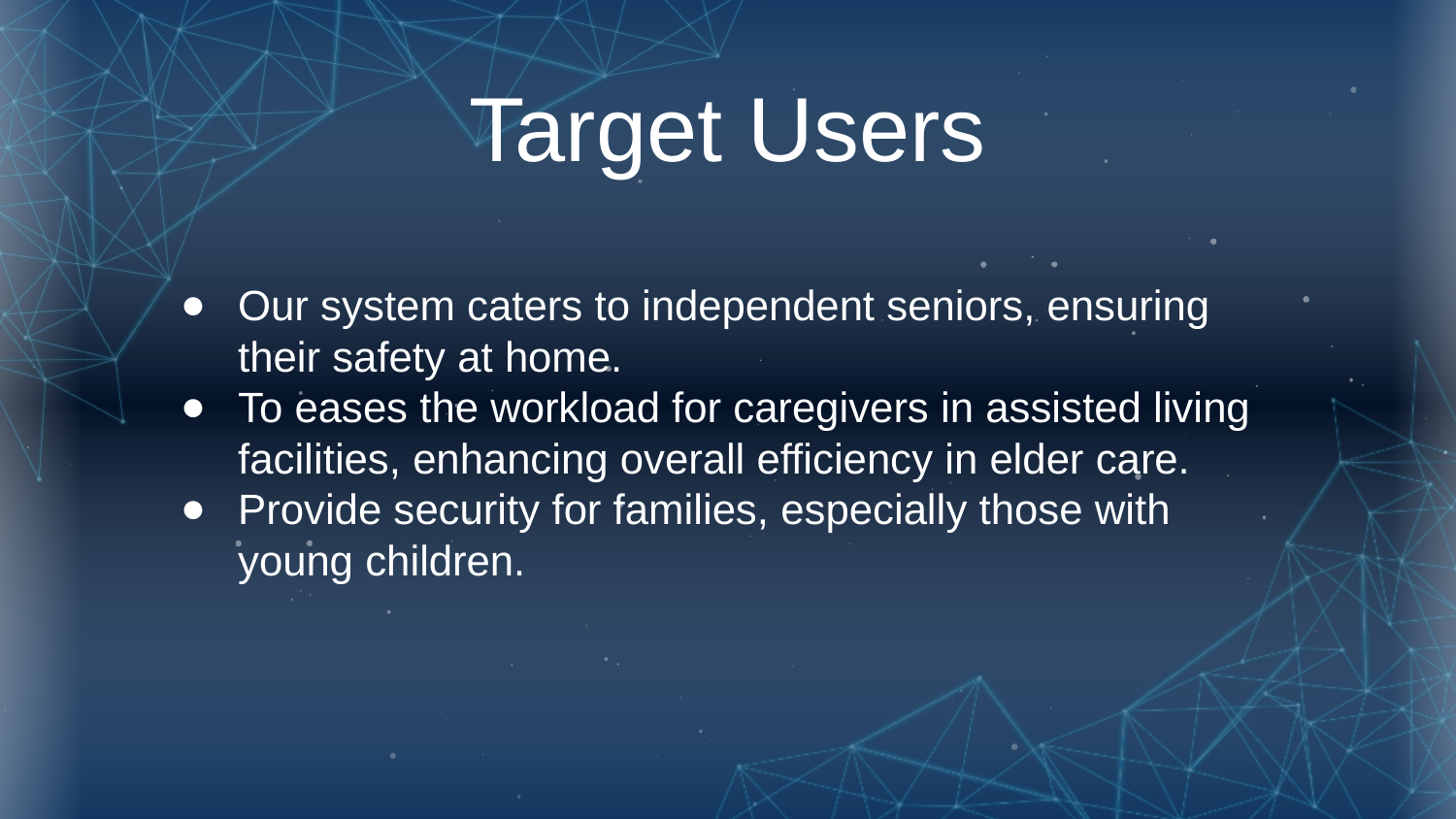

# Target Users

Our system caters to independent seniors, ensuring their safety at home.
To eases the workload for caregivers in assisted living facilities, enhancing overall efficiency in elder care.
Provide security for families, especially those with young children.